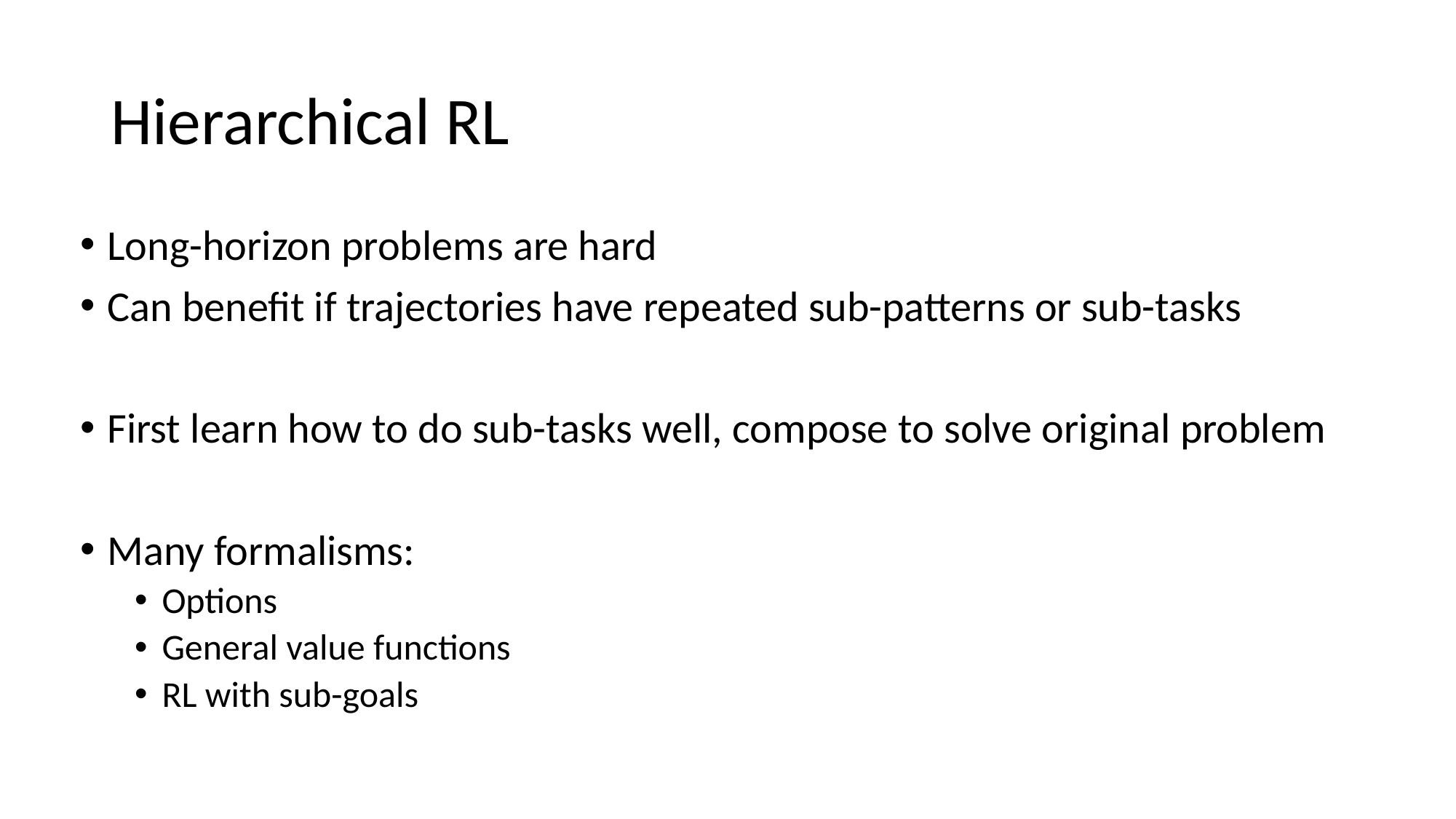

# Hierarchical RL
Long-horizon problems are hard
Can benefit if trajectories have repeated sub-patterns or sub-tasks

First learn how to do sub-tasks well, compose to solve original problem

Many formalisms:
Options
General value functions
RL with sub-goals